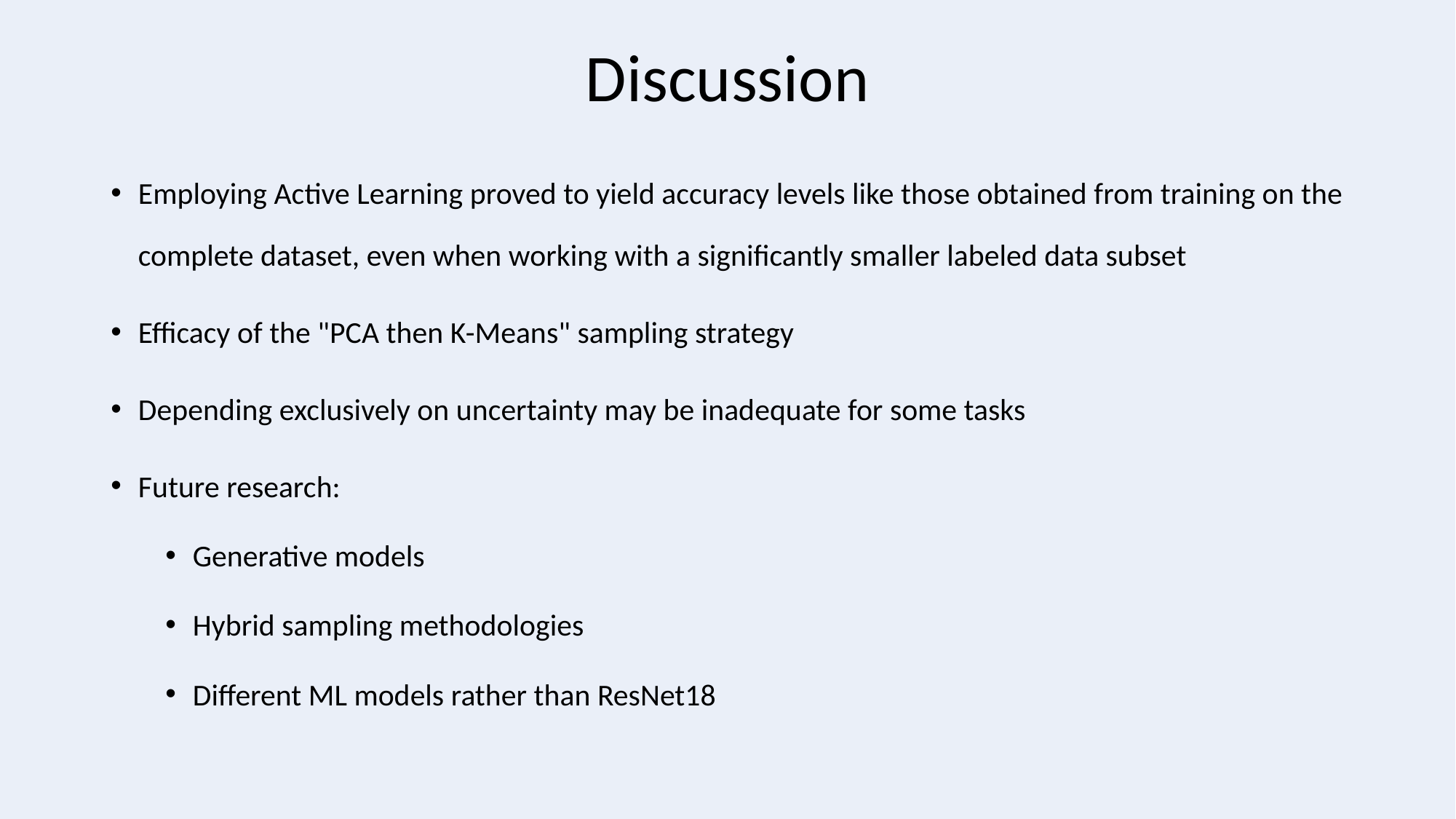

# Discussion
Employing Active Learning proved to yield accuracy levels like those obtained from training on the complete dataset, even when working with a significantly smaller labeled data subset
Efficacy of the "PCA then K-Means" sampling strategy
Depending exclusively on uncertainty may be inadequate for some tasks
Future research:
Generative models
Hybrid sampling methodologies
Different ML models rather than ResNet18